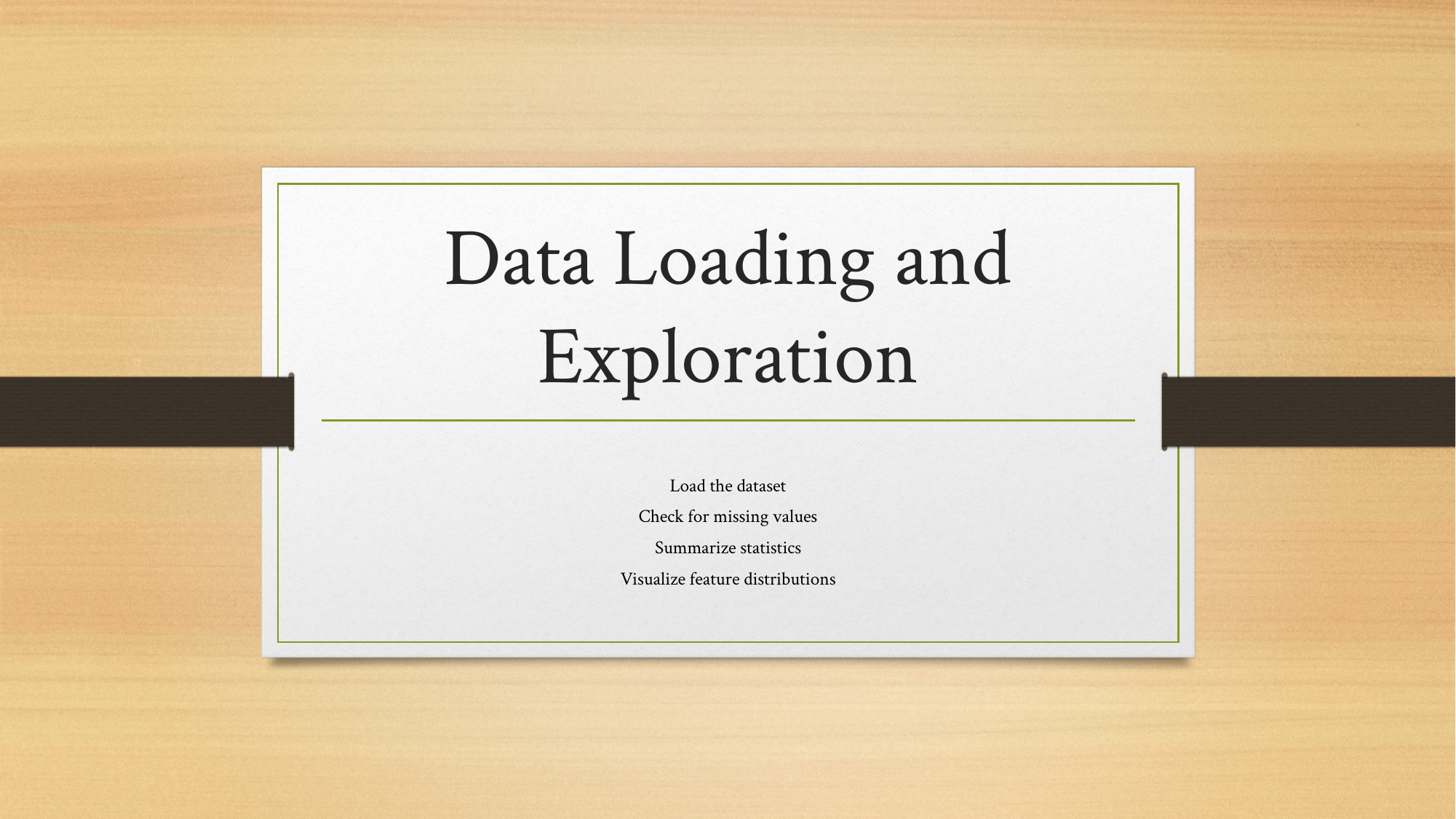

# Data Loading and Exploration

Load the dataset
Check for missing values
Summarize statistics
Visualize feature distributions